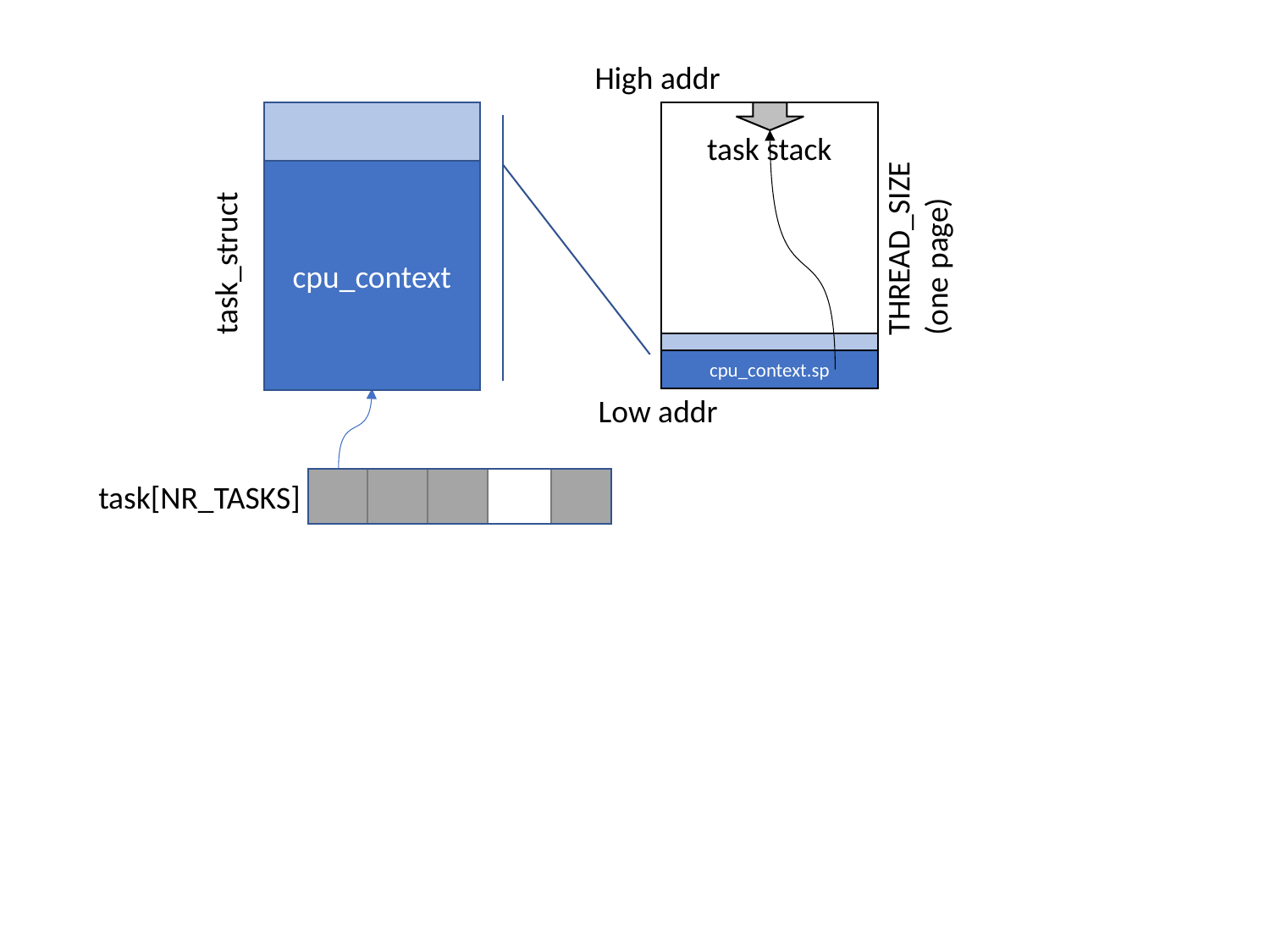

High addr

task stack
cpu_context
THREAD_SIZE
(one page)
task_struct

cpu_context.sp
Low addr

task[NR_TASKS]